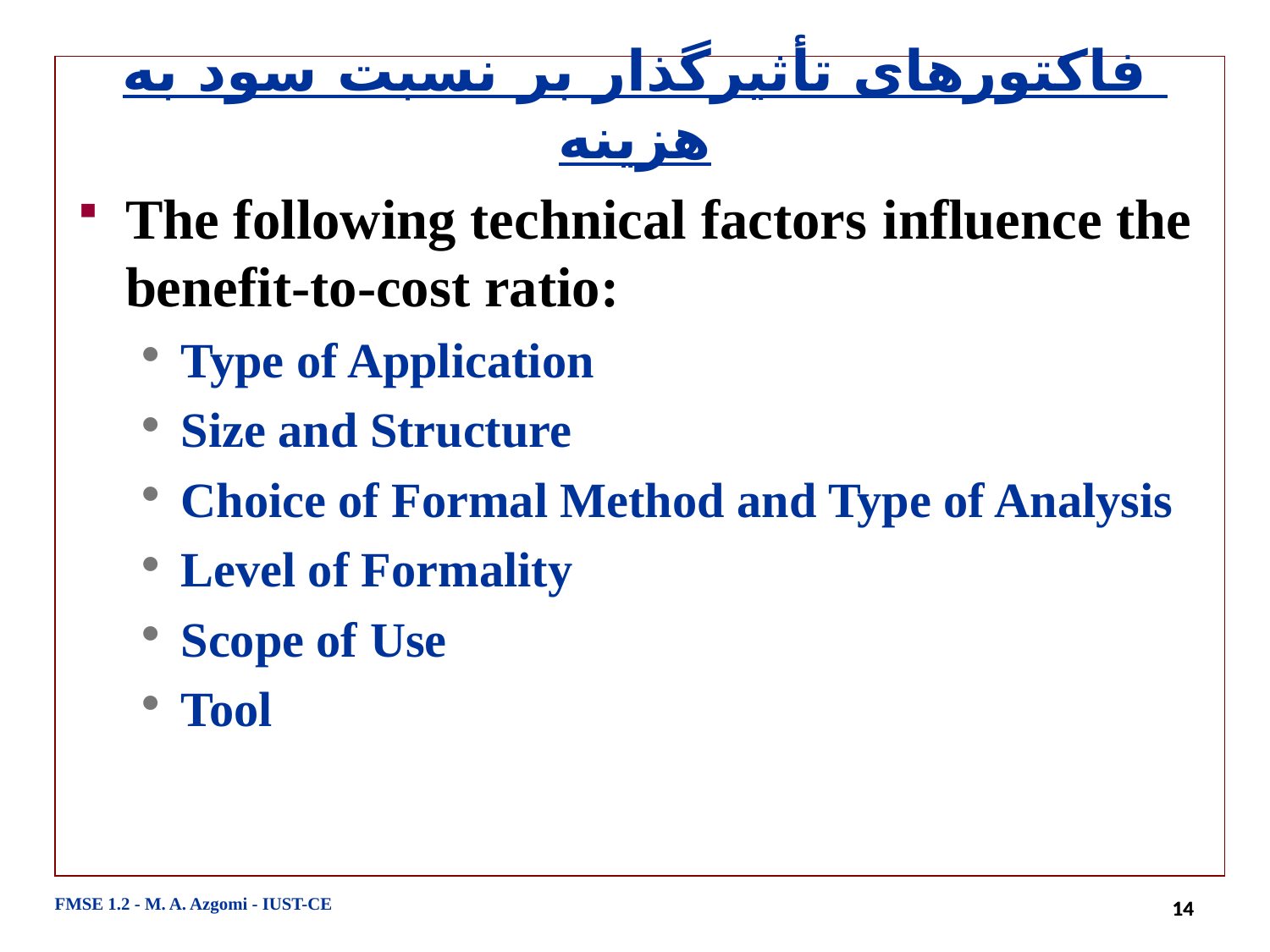

# فاکتورهای تأثیرگذار بر نسبت سود به هزینه
The following technical factors influence the benefit-to-cost ratio:
Type of Application
Size and Structure
Choice of Formal Method and Type of Analysis
Level of Formality
Scope of Use
Tool
FMSE 1.2 - M. A. Azgomi - IUST-CE